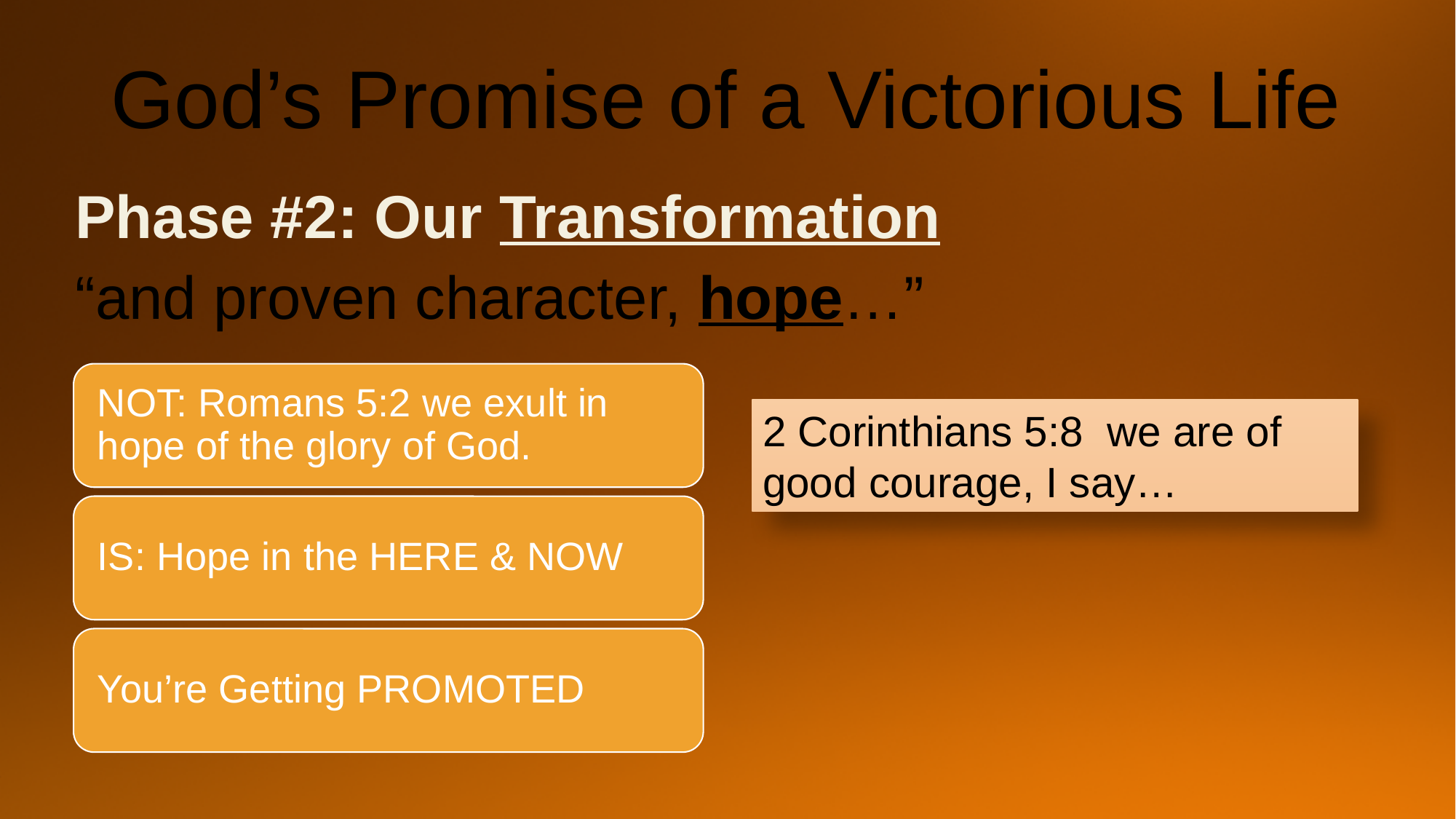

# God’s Promise of a Victorious Life
Phase #2: Our Transformation
“and proven character, hope…”
NOT: Romans 5:2 we exult in hope of the glory of God.
IS: Hope in the HERE & NOW
You’re Getting PROMOTED
2 Corinthians 5:8  we are of good courage, I say…